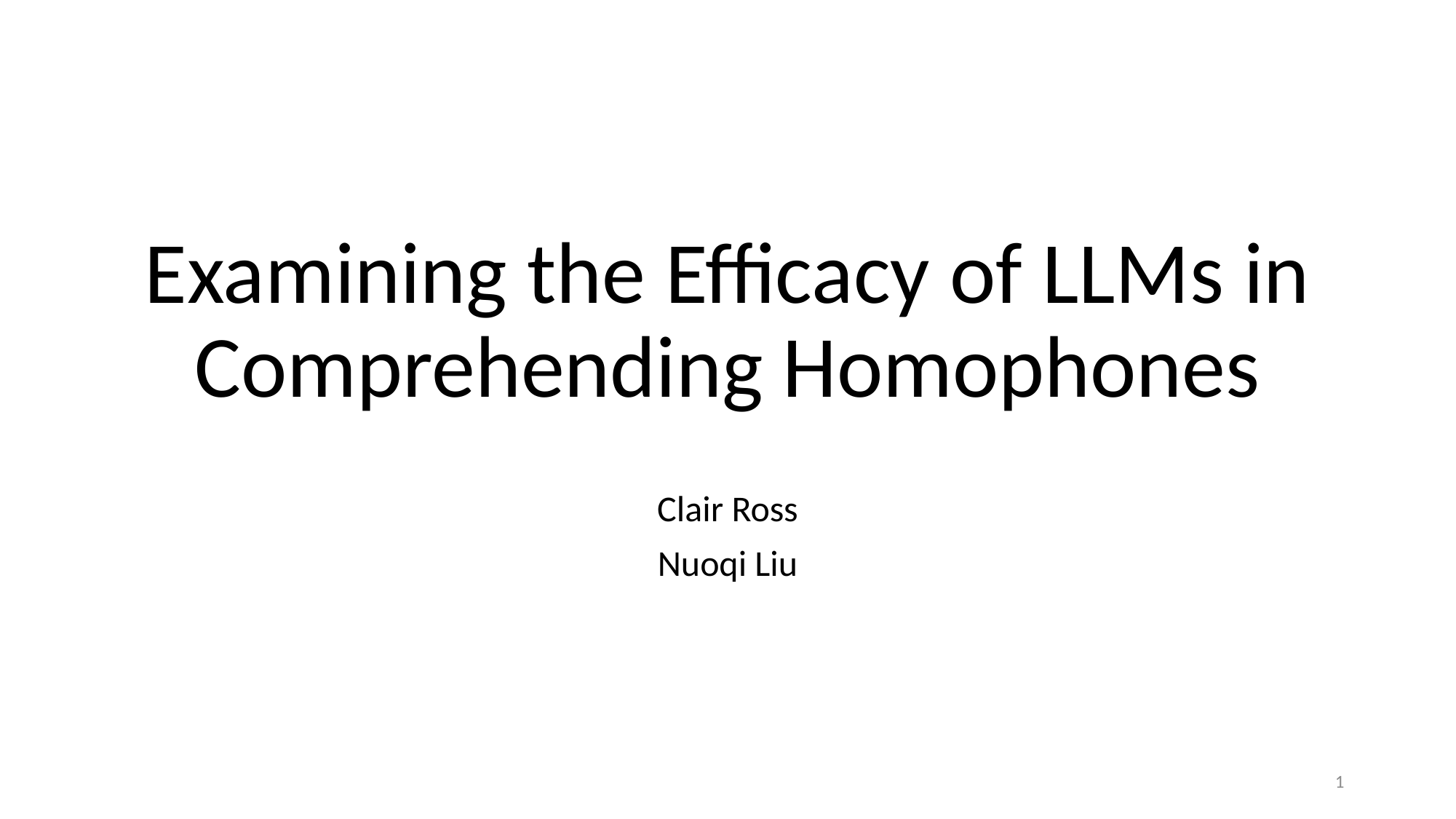

# Examining the Efficacy of LLMs in Comprehending Homophones
Clair Ross
Nuoqi Liu
1